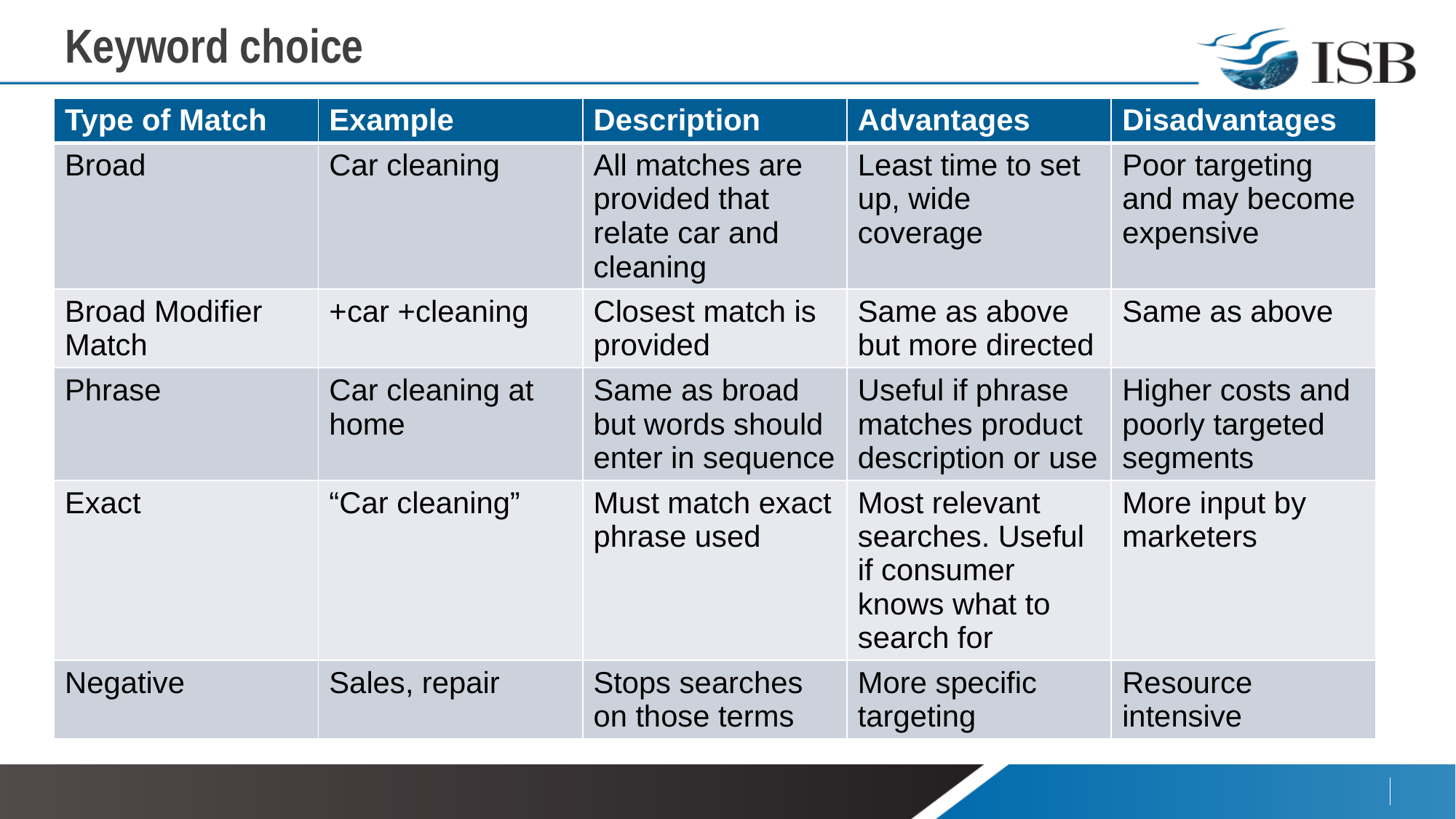

# Keyword choice
| Type of Match | Example | Description | Advantages | Disadvantages |
| --- | --- | --- | --- | --- |
| Broad | Car cleaning | All matches are provided that relate car and cleaning | Least time to set up, wide coverage | Poor targeting and may become expensive |
| Broad Modifier Match | +car +cleaning | Closest match is provided | Same as above but more directed | Same as above |
| Phrase | Car cleaning at home | Same as broad but words should enter in sequence | Useful if phrase matches product description or use | Higher costs and poorly targeted segments |
| Exact | “Car cleaning” | Must match exact phrase used | Most relevant searches. Useful if consumer knows what to search for | More input by marketers |
| Negative | Sales, repair | Stops searches on those terms | More specific targeting | Resource intensive |